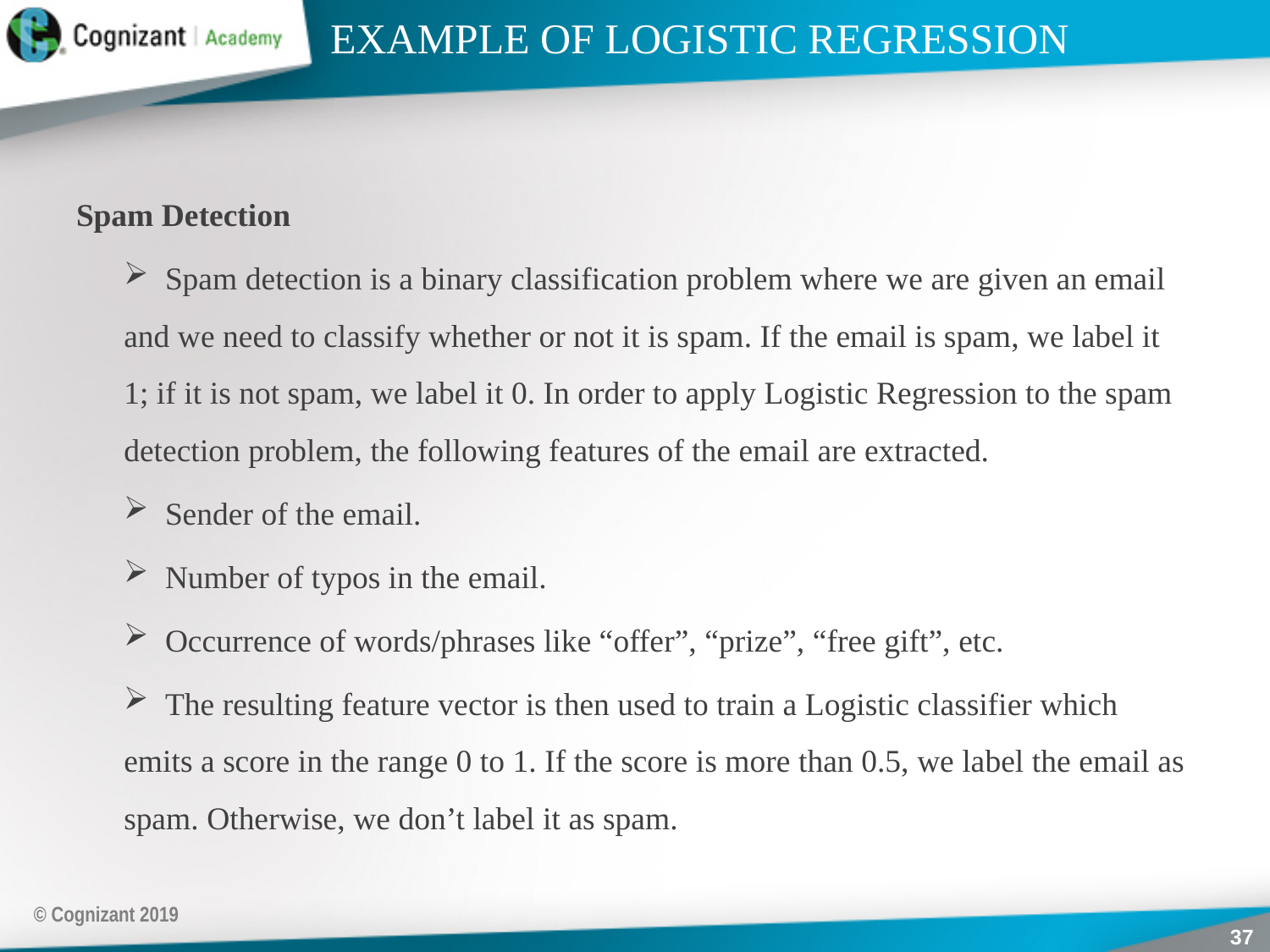

# EXAMPLE OF LOGISTIC REGRESSION
Spam Detection
  Spam detection is a binary classification problem where we are given an email and we need to classify whether or not it is spam. If the email is spam, we label it 1; if it is not spam, we label it 0. In order to apply Logistic Regression to the spam detection problem, the following features of the email are extracted.
  Sender of the email.
  Number of typos in the email.
  Occurrence of words/phrases like “offer”, “prize”, “free gift”, etc.
  The resulting feature vector is then used to train a Logistic classifier which emits a score in the range 0 to 1. If the score is more than 0.5, we label the email as spam. Otherwise, we don’t label it as spam.

© Cognizant 2019
37